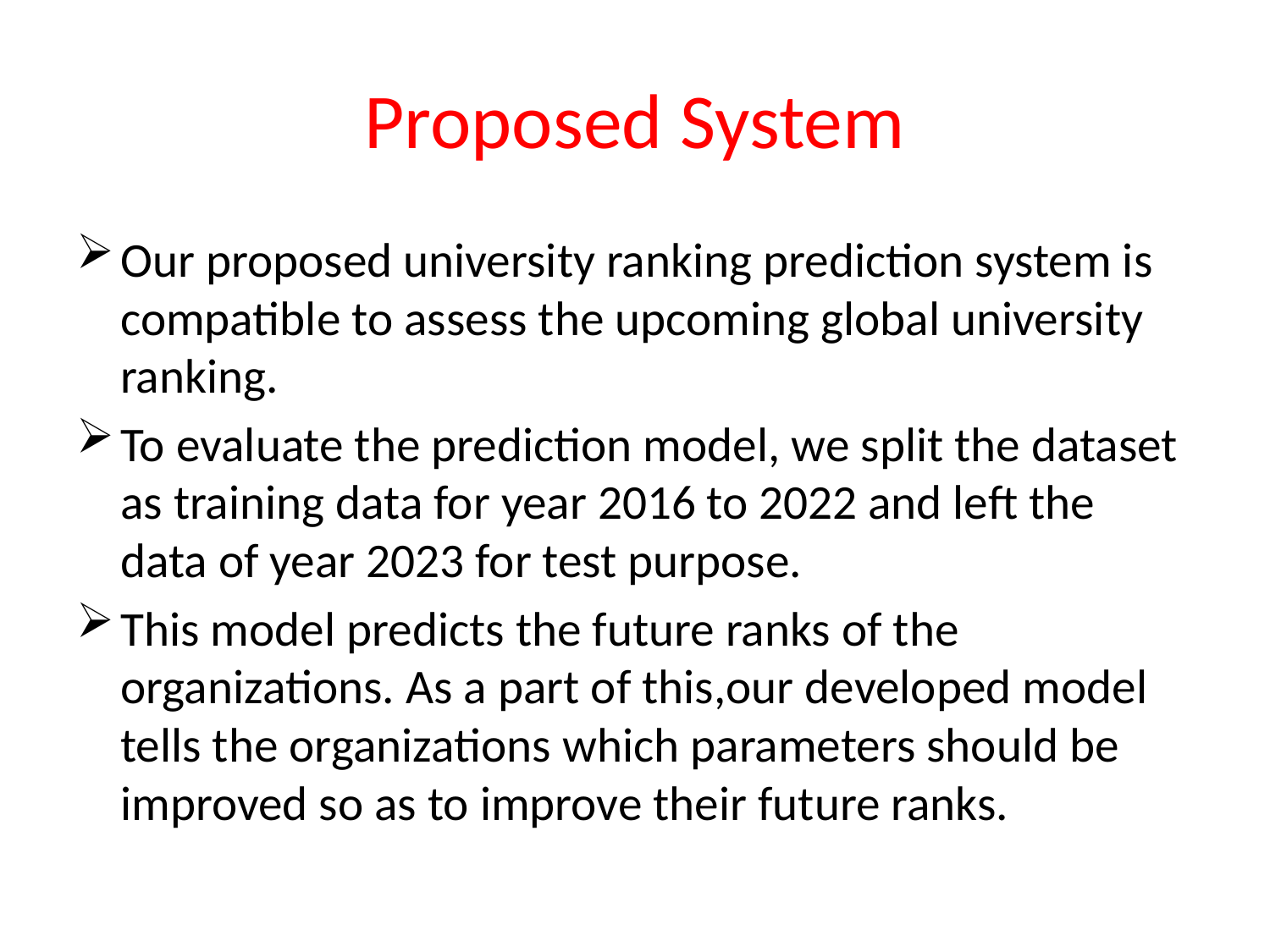

# Proposed System
Our proposed university ranking prediction system is compatible to assess the upcoming global university ranking.
To evaluate the prediction model, we split the dataset as training data for year 2016 to 2022 and left the data of year 2023 for test purpose.
This model predicts the future ranks of the organizations. As a part of this,our developed model tells the organizations which parameters should be improved so as to improve their future ranks.